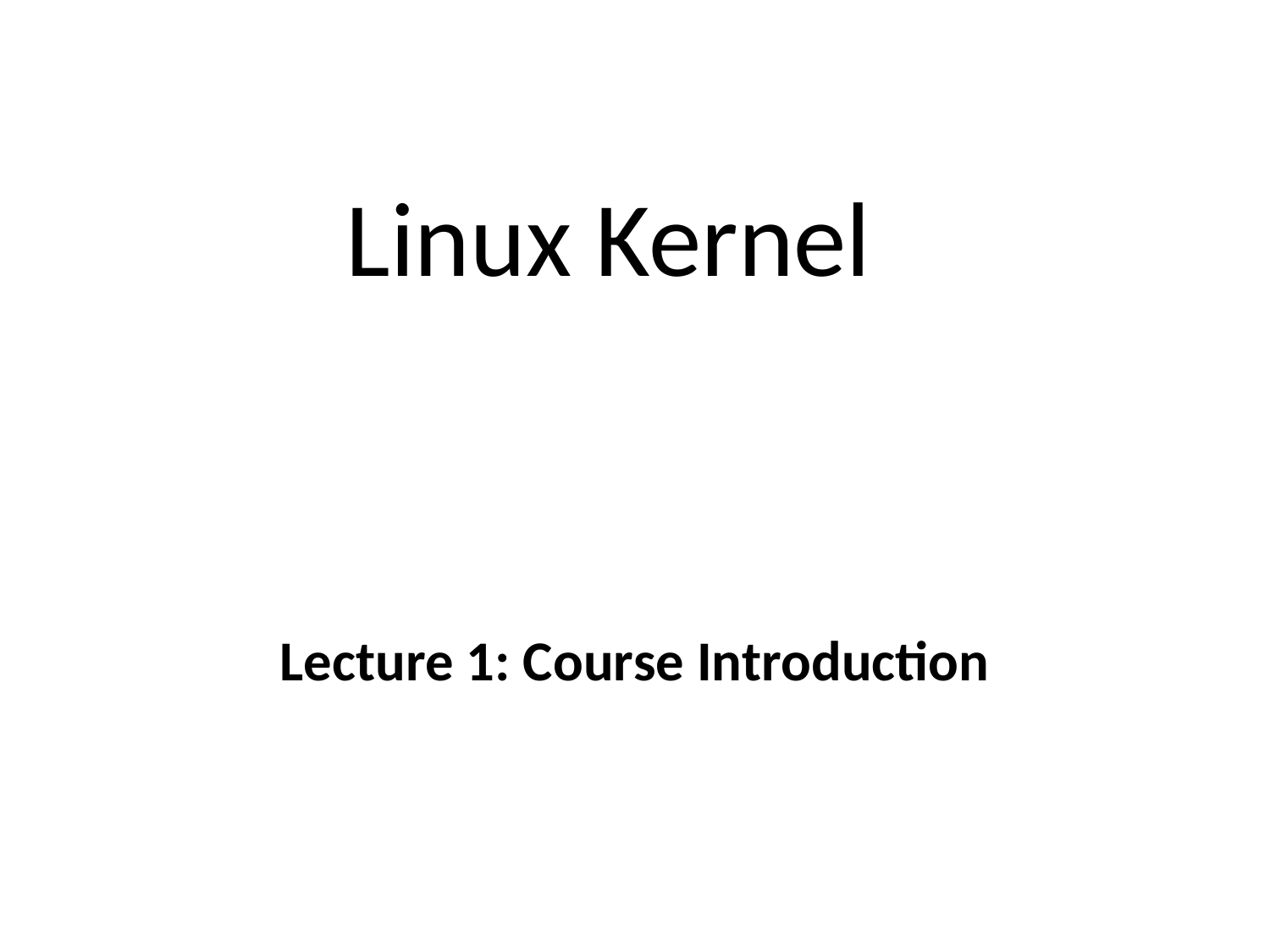

# Linux Kernel

Lecture 1: Course Introduction